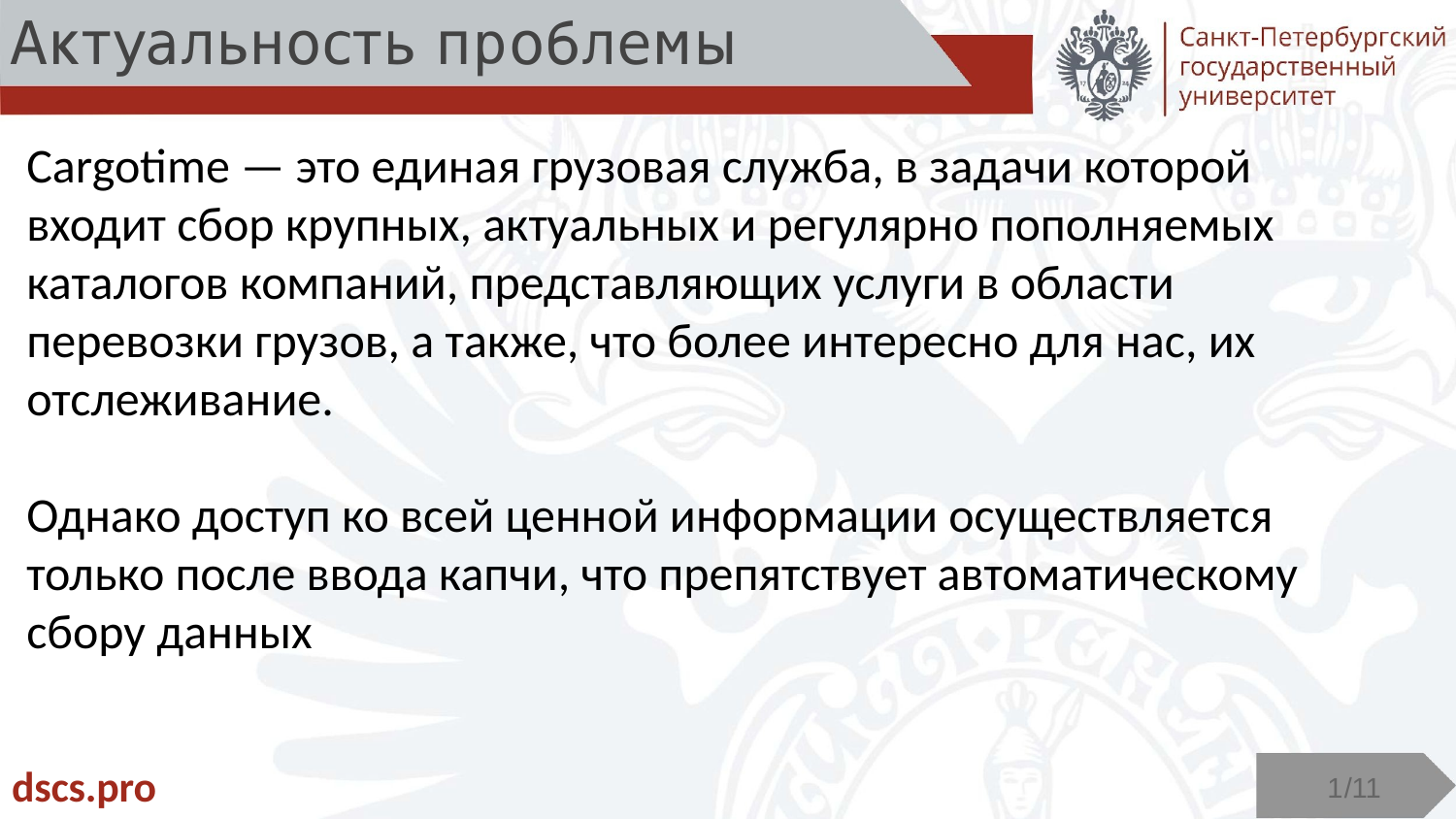

# Актуальность проблемы
Cargotime — это единая грузовая служба, в задачи которой входит сбор крупных, актуальных и регулярно пополняемых каталогов компаний, представляющих услуги в области перевозки грузов, а также, что более интересно для нас, их отслеживание.

Однако доступ ко всей ценной информации осуществляется только после ввода капчи, что препятствует автоматическому сбору данных
dscs.pro
1/11